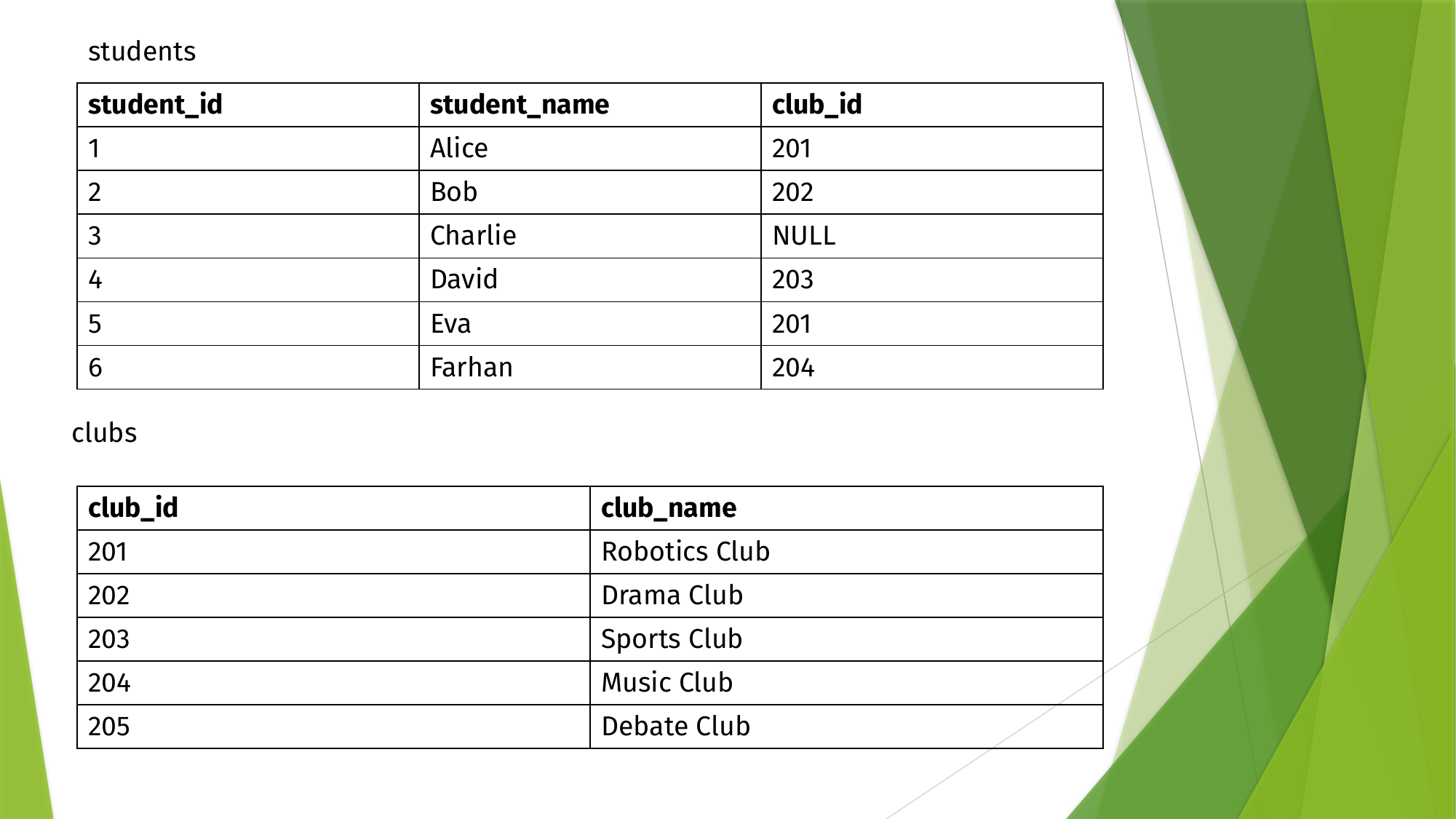

students
| student\_id | student\_name | club\_id |
| --- | --- | --- |
| 1 | Alice | 201 |
| 2 | Bob | 202 |
| 3 | Charlie | NULL |
| 4 | David | 203 |
| 5 | Eva | 201 |
| 6 | Farhan | 204 |
clubs
| club\_id | club\_name |
| --- | --- |
| 201 | Robotics Club |
| 202 | Drama Club |
| 203 | Sports Club |
| 204 | Music Club |
| 205 | Debate Club |